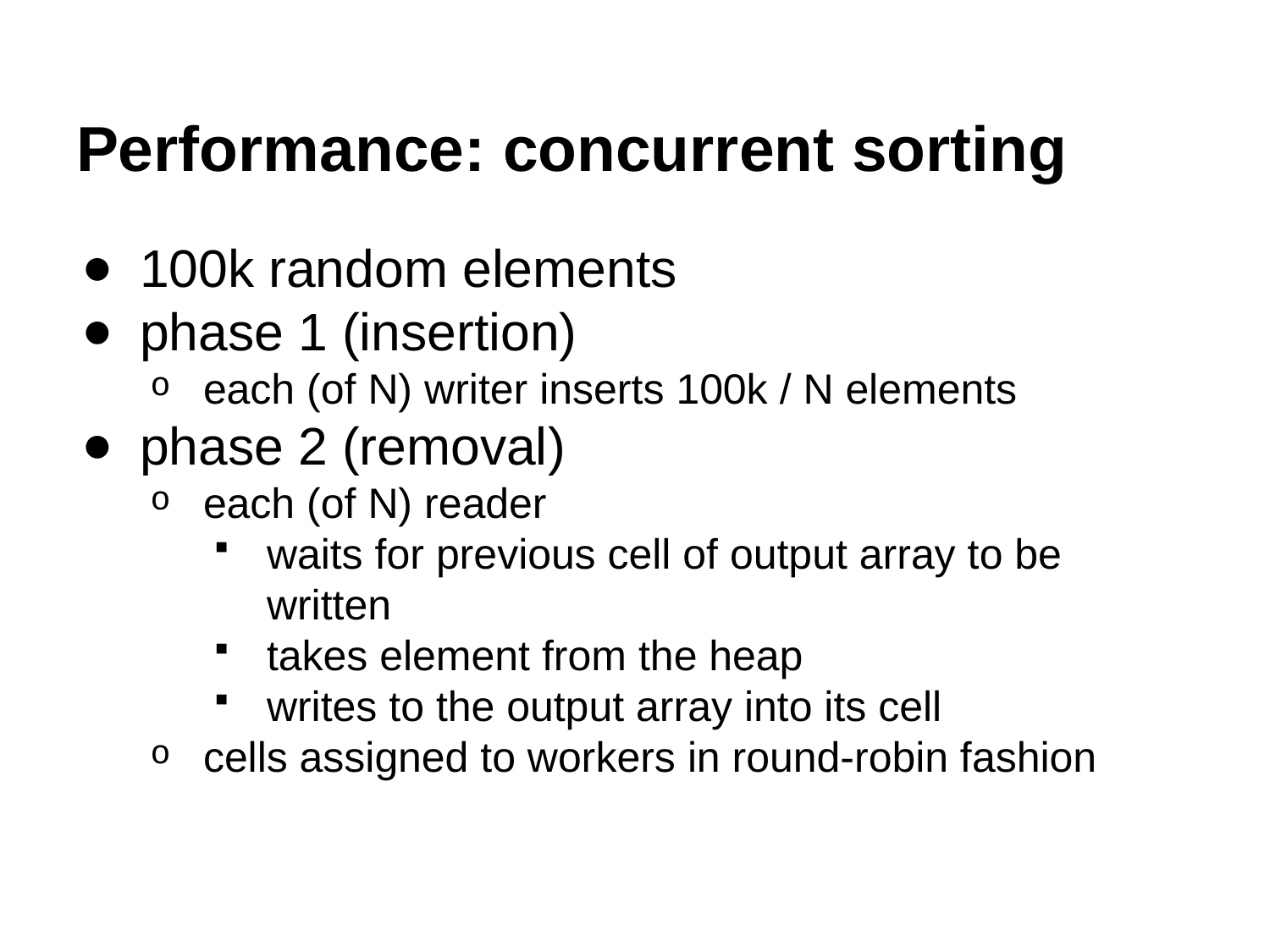

# Performance: concurrent sorting
100k random elements
phase 1 (insertion)
each (of N) writer inserts 100k / N elements
phase 2 (removal)
each (of N) reader
waits for previous cell of output array to be written
takes element from the heap
writes to the output array into its cell
cells assigned to workers in round-robin fashion